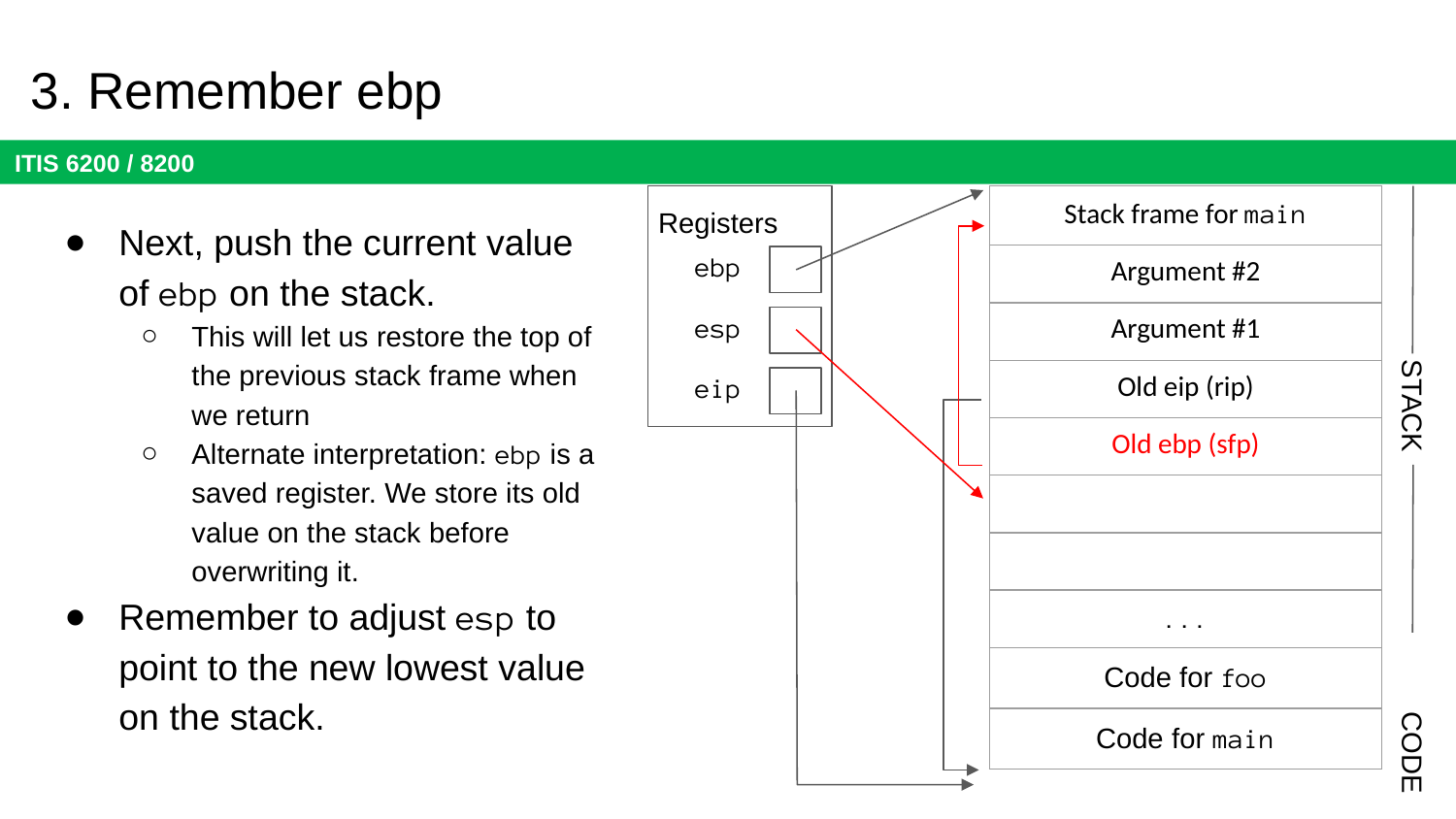

# 3. Remember ebp

| Stack frame for main |
| --- |
| Argument #2 |
| Argument #1 |
| Old eip (rip) |
| Old ebp (sfp) |
|  |
|  |
| ... |
| Code for foo |
| Code for main |
Registers
Next, push the current value of ebp on the stack.
This will let us restore the top of the previous stack frame when we return
Alternate interpretation: ebp is a saved register. We store its old value on the stack before overwriting it.
Remember to adjust esp to point to the new lowest value on the stack.

ebp

esp

eip

STACK

CODE